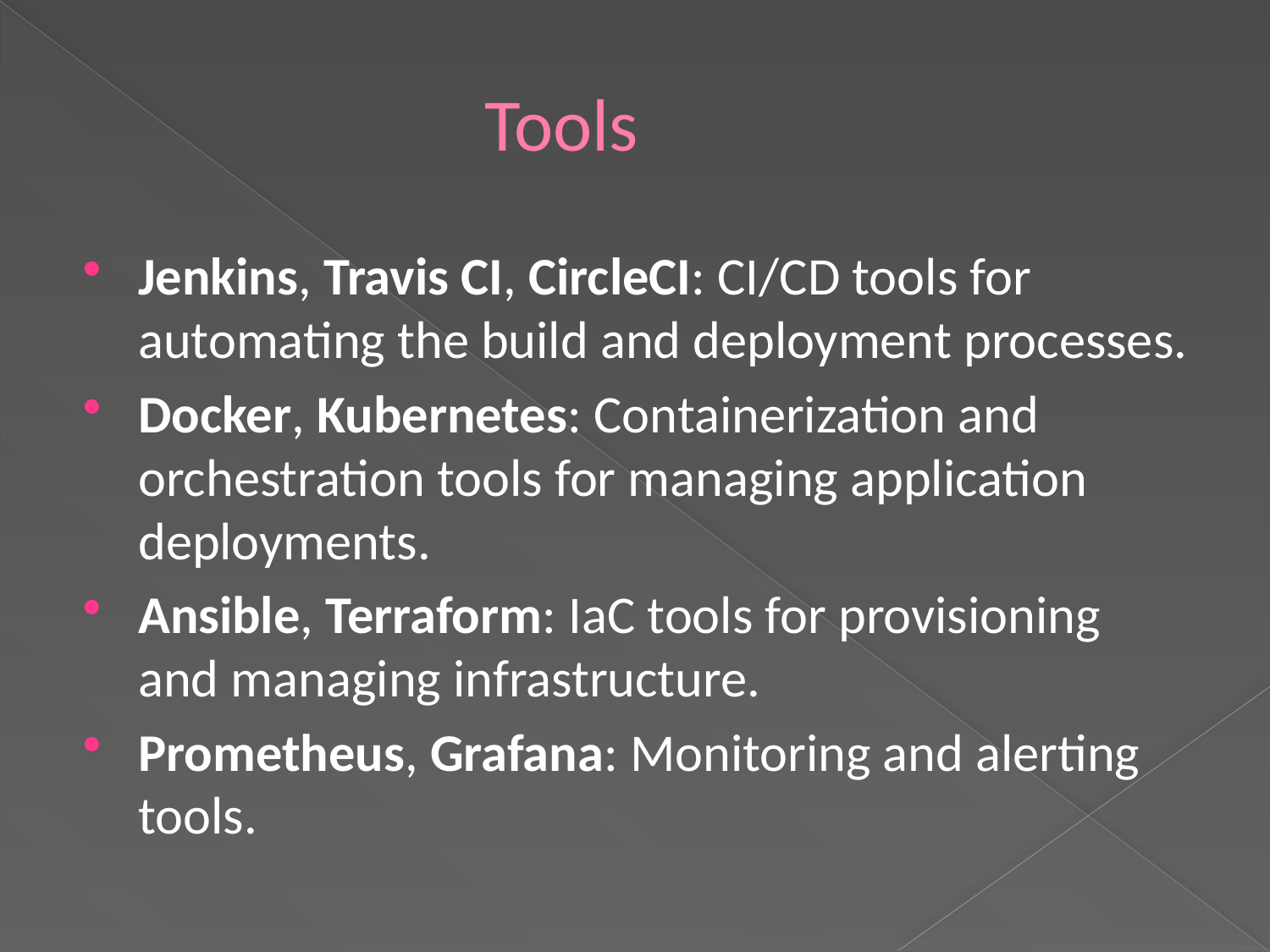

# Tools
Jenkins, Travis CI, CircleCI: CI/CD tools for automating the build and deployment processes.
Docker, Kubernetes: Containerization and orchestration tools for managing application deployments.
Ansible, Terraform: IaC tools for provisioning and managing infrastructure.
Prometheus, Grafana: Monitoring and alerting tools.